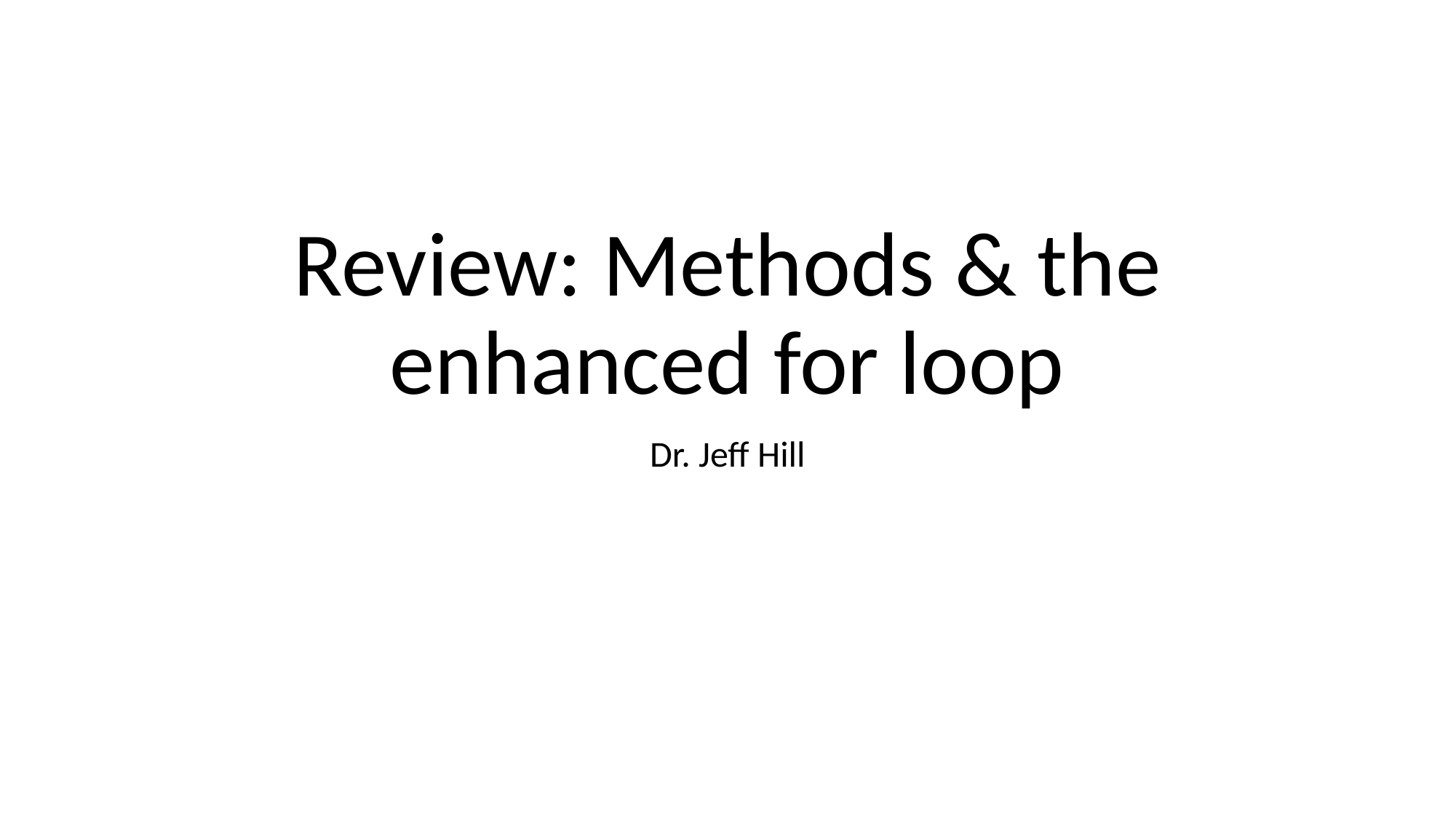

# Review: Methods & the enhanced for loop
Dr. Jeff Hill